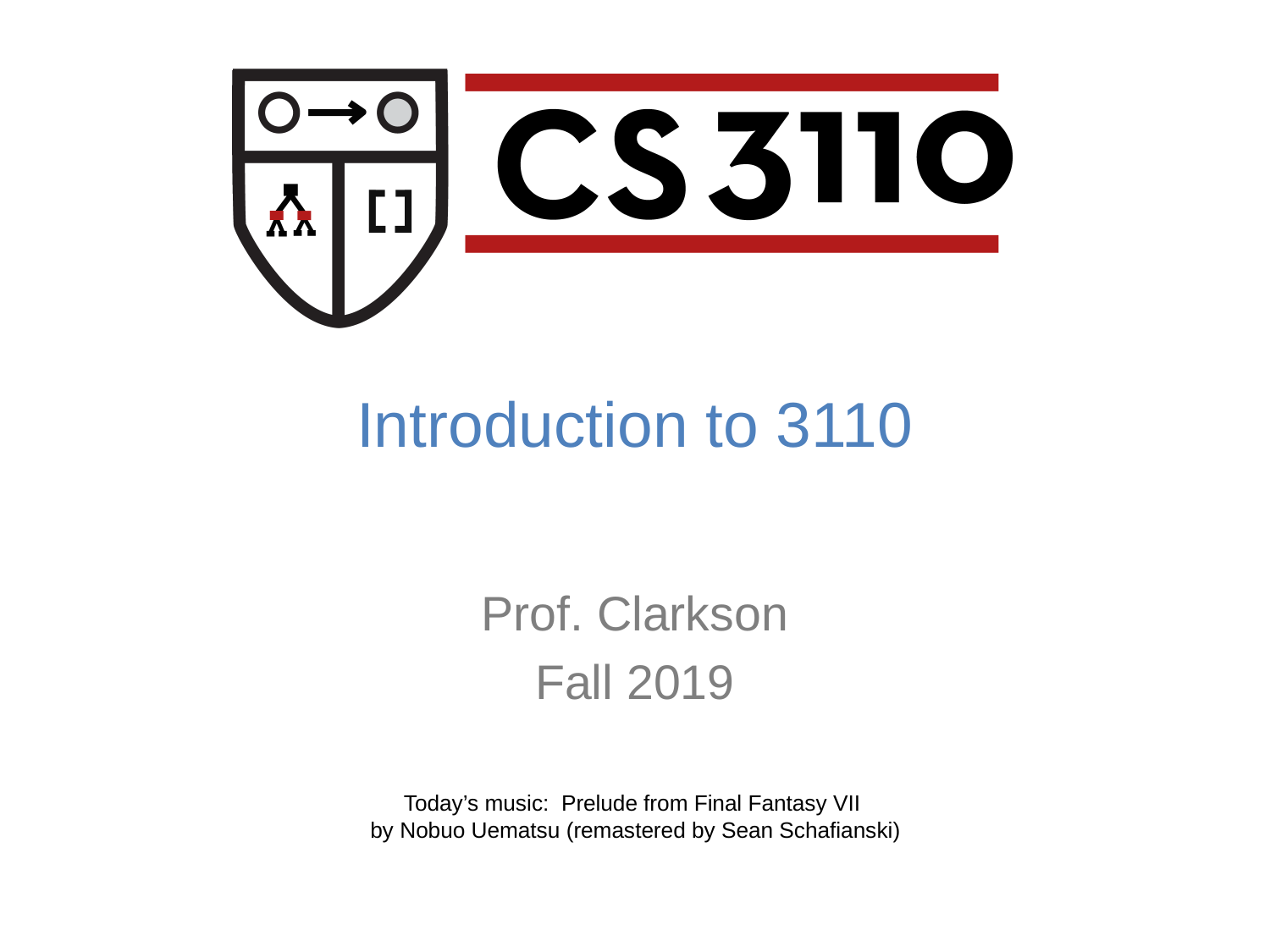

Introduction to 3110
Prof. Clarkson
Fall 2019
Today’s music:  Prelude from Final Fantasy VII
by Nobuo Uematsu (remastered by Sean Schafianski)